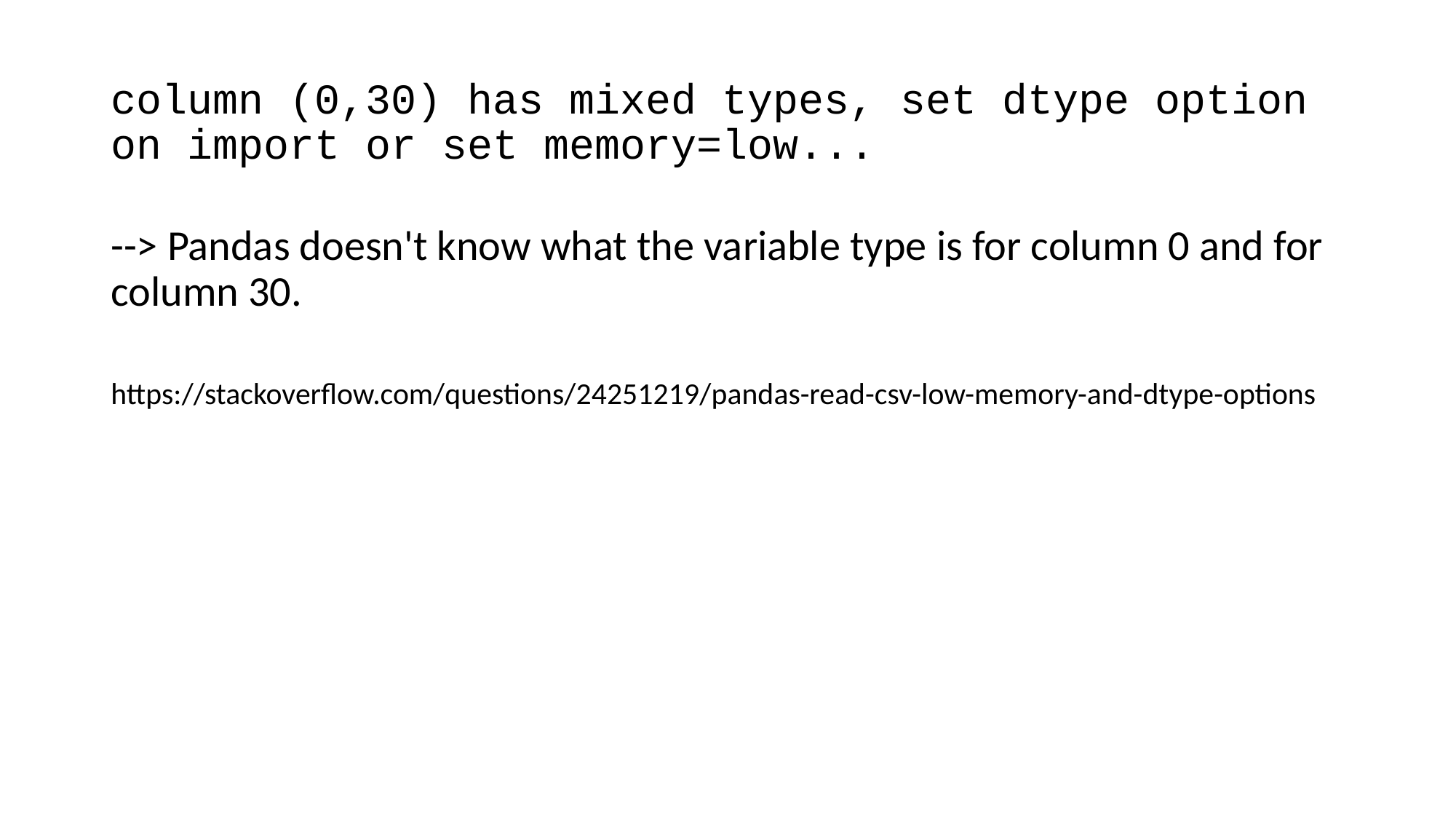

# column (0,30) has mixed types, set dtype option on import or set memory=low...
--> Pandas doesn't know what the variable type is for column 0 and for column 30.

https://stackoverflow.com/questions/24251219/pandas-read-csv-low-memory-and-dtype-options